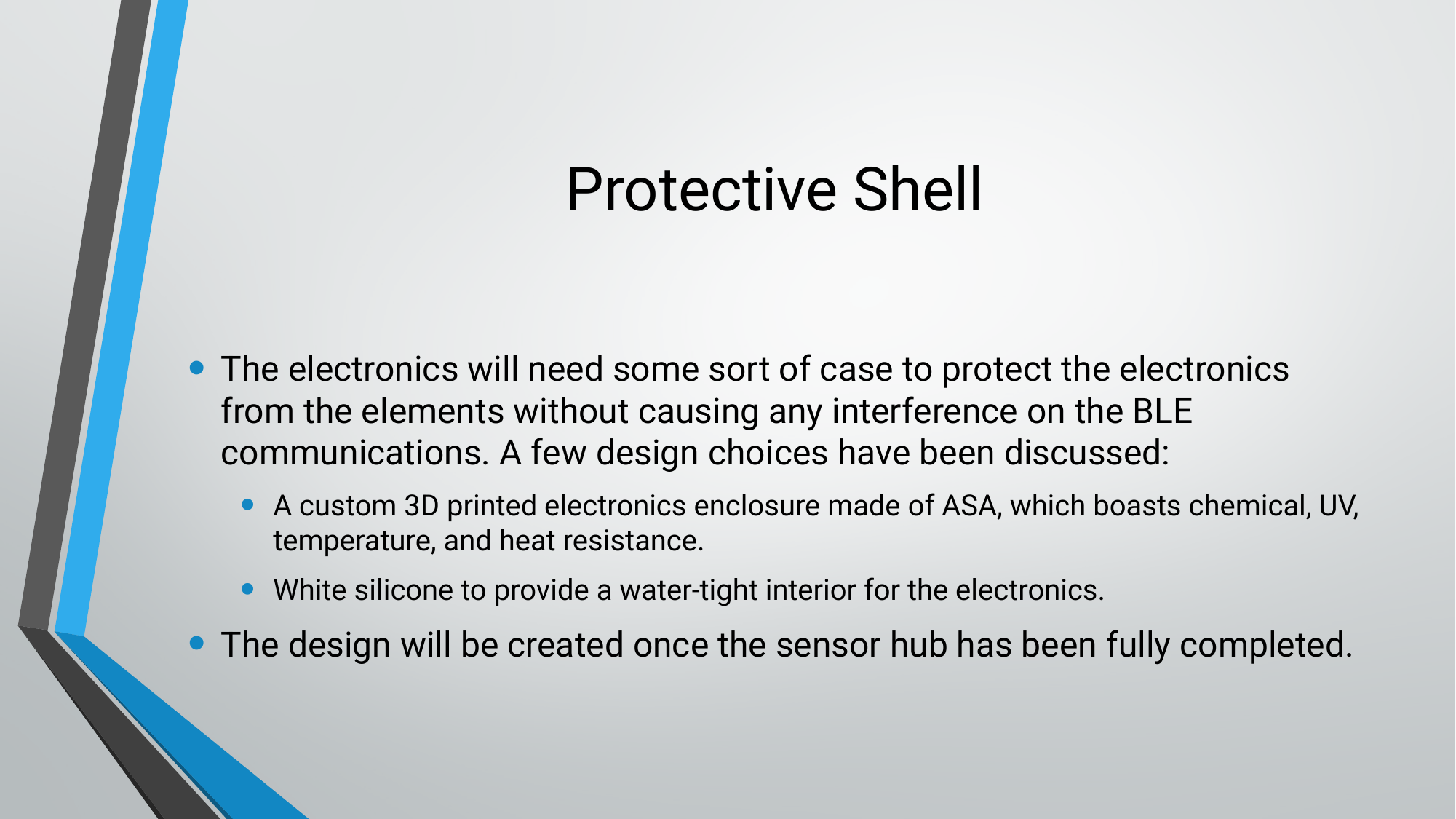

# Protective Shell
The electronics will need some sort of case to protect the electronics from the elements without causing any interference on the BLE communications. A few design choices have been discussed:
A custom 3D printed electronics enclosure made of ASA, which boasts chemical, UV, temperature, and heat resistance.
White silicone to provide a water-tight interior for the electronics.
The design will be created once the sensor hub has been fully completed.